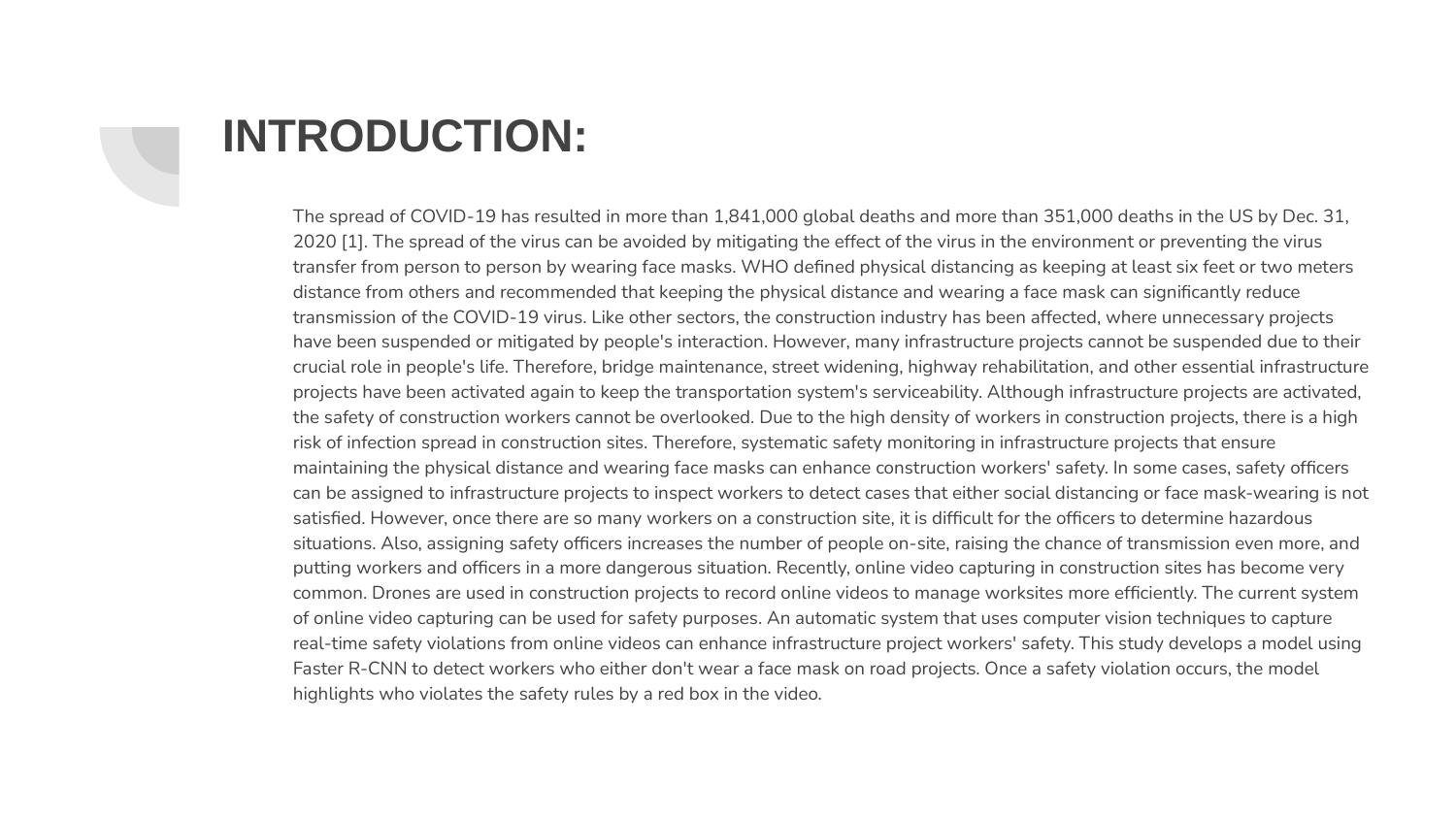

# INTRODUCTION:
The spread of COVID-19 has resulted in more than 1,841,000 global deaths and more than 351,000 deaths in the US by Dec. 31, 2020 [1]. The spread of the virus can be avoided by mitigating the effect of the virus in the environment or preventing the virus transfer from person to person by wearing face masks. WHO defined physical distancing as keeping at least six feet or two meters distance from others and recommended that keeping the physical distance and wearing a face mask can significantly reduce transmission of the COVID-19 virus. Like other sectors, the construction industry has been affected, where unnecessary projects have been suspended or mitigated by people's interaction. However, many infrastructure projects cannot be suspended due to their crucial role in people's life. Therefore, bridge maintenance, street widening, highway rehabilitation, and other essential infrastructure projects have been activated again to keep the transportation system's serviceability. Although infrastructure projects are activated, the safety of construction workers cannot be overlooked. Due to the high density of workers in construction projects, there is a high risk of infection spread in construction sites. Therefore, systematic safety monitoring in infrastructure projects that ensure maintaining the physical distance and wearing face masks can enhance construction workers' safety. In some cases, safety officers can be assigned to infrastructure projects to inspect workers to detect cases that either social distancing or face mask-wearing is not satisfied. However, once there are so many workers on a construction site, it is difficult for the officers to determine hazardous situations. Also, assigning safety officers increases the number of people on-site, raising the chance of transmission even more, and putting workers and officers in a more dangerous situation. Recently, online video capturing in construction sites has become very common. Drones are used in construction projects to record online videos to manage worksites more efficiently. The current system of online video capturing can be used for safety purposes. An automatic system that uses computer vision techniques to capture real-time safety violations from online videos can enhance infrastructure project workers' safety. This study develops a model using Faster R-CNN to detect workers who either don't wear a face mask on road projects. Once a safety violation occurs, the model highlights who violates the safety rules by a red box in the video.